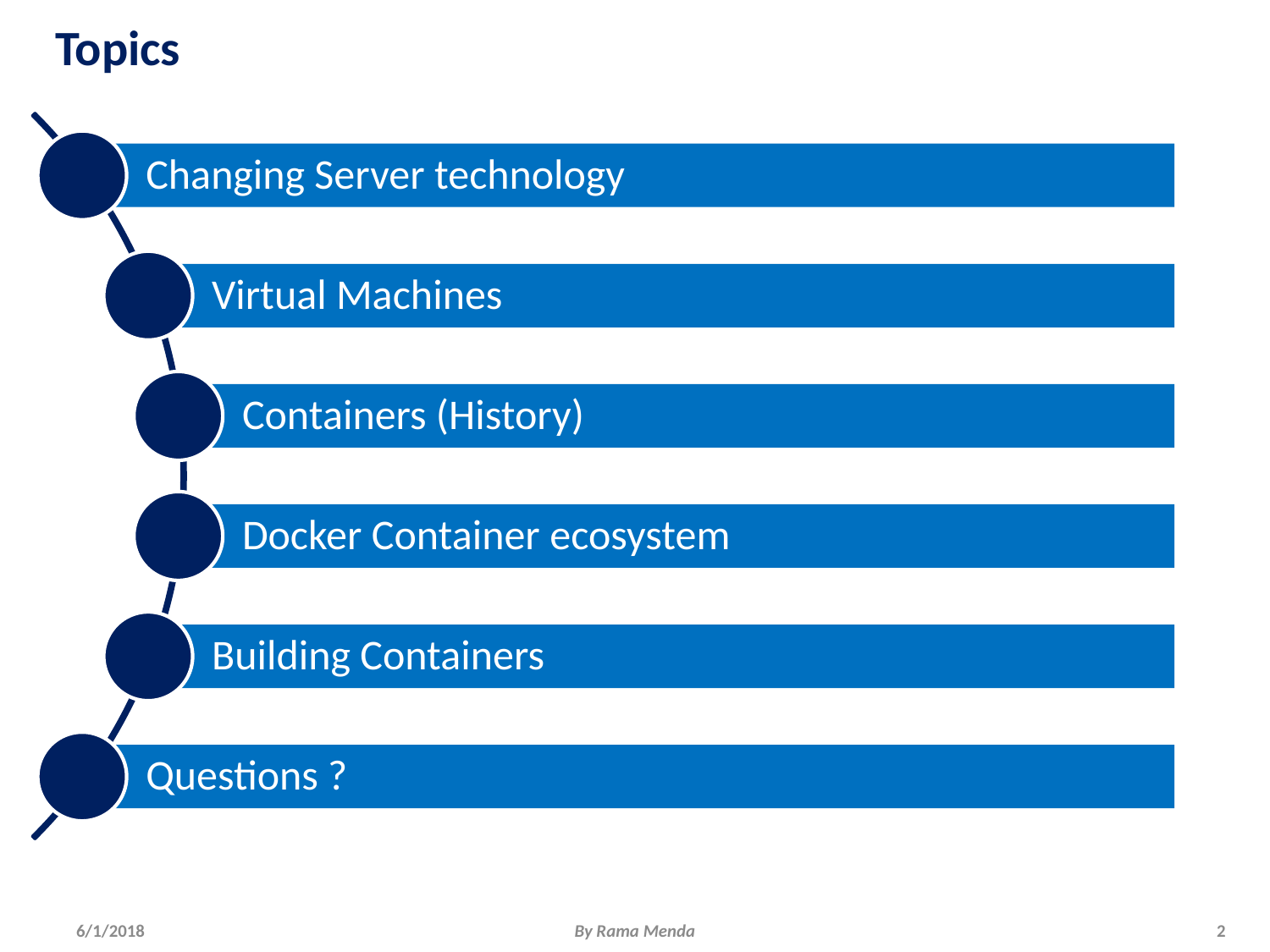

# Topics
Changing Server technology
Virtual Machines
Containers (History)
Docker Container ecosystem
Building Containers
Questions ?
6/1/2018
By Rama Menda
2